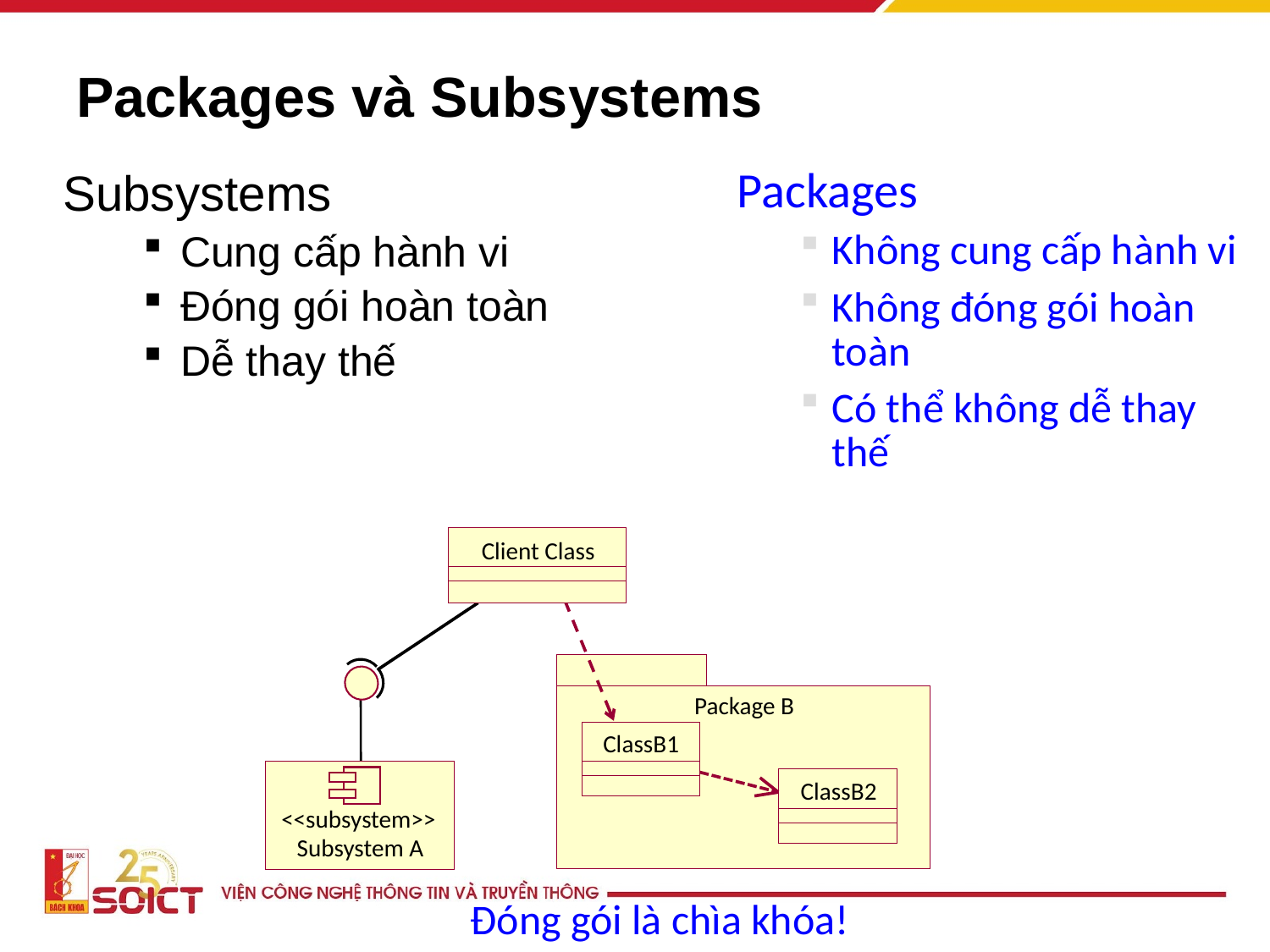

# Packages và Subsystems
Subsystems
Cung cấp hành vi
Đóng gói hoàn toàn
Dễ thay thế
Packages
Không cung cấp hành vi
Không đóng gói hoàn toàn
Có thể không dễ thay thế

Client Class

Package B

ClassB1

ClassB2

<<subsystem>>

Subsystem A
Đóng gói là chìa khóa!